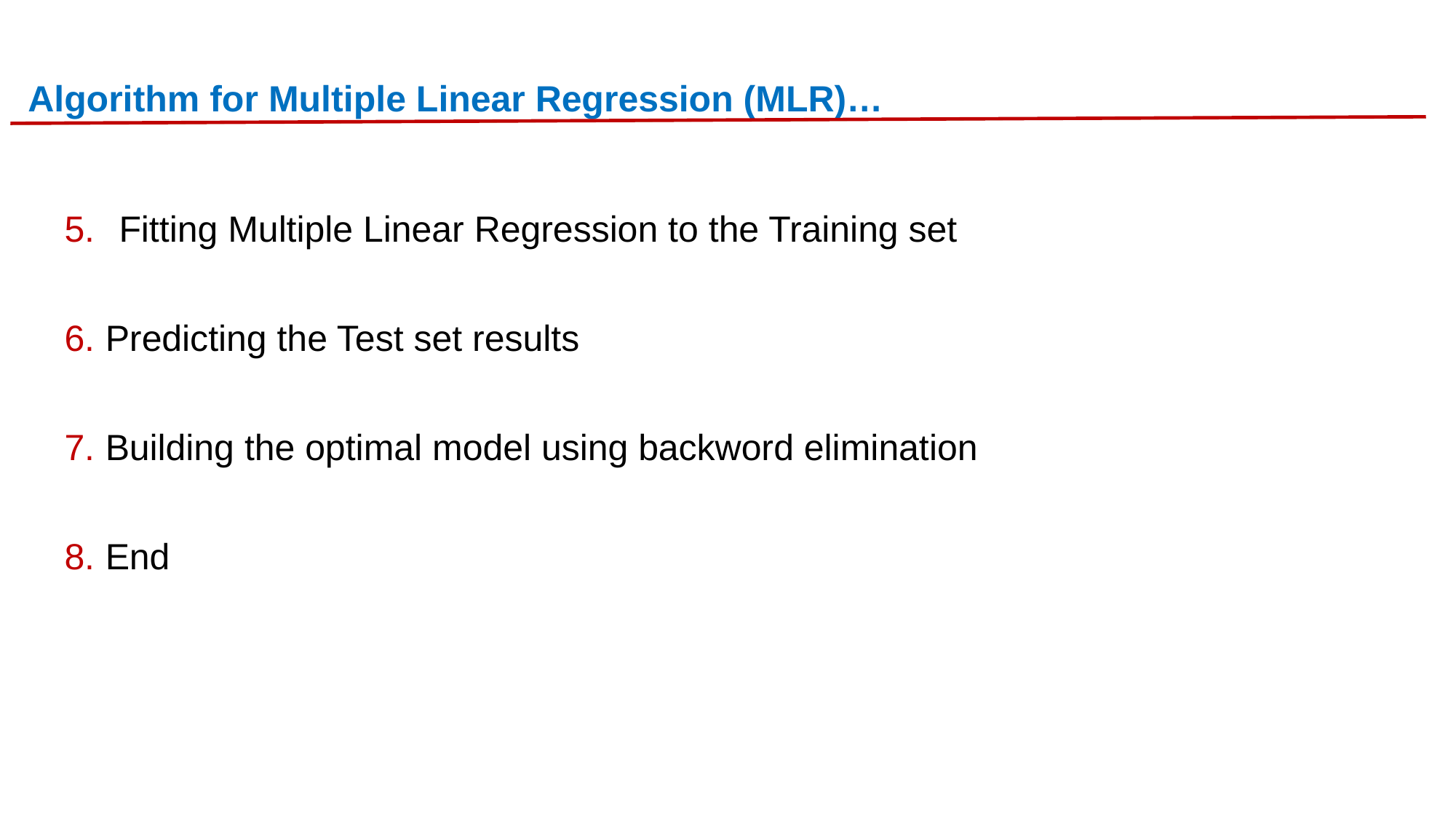

Algorithm for Multiple Linear Regression (MLR)…
Fitting Multiple Linear Regression to the Training set
Predicting the Test set results
Building the optimal model using backword elimination
End